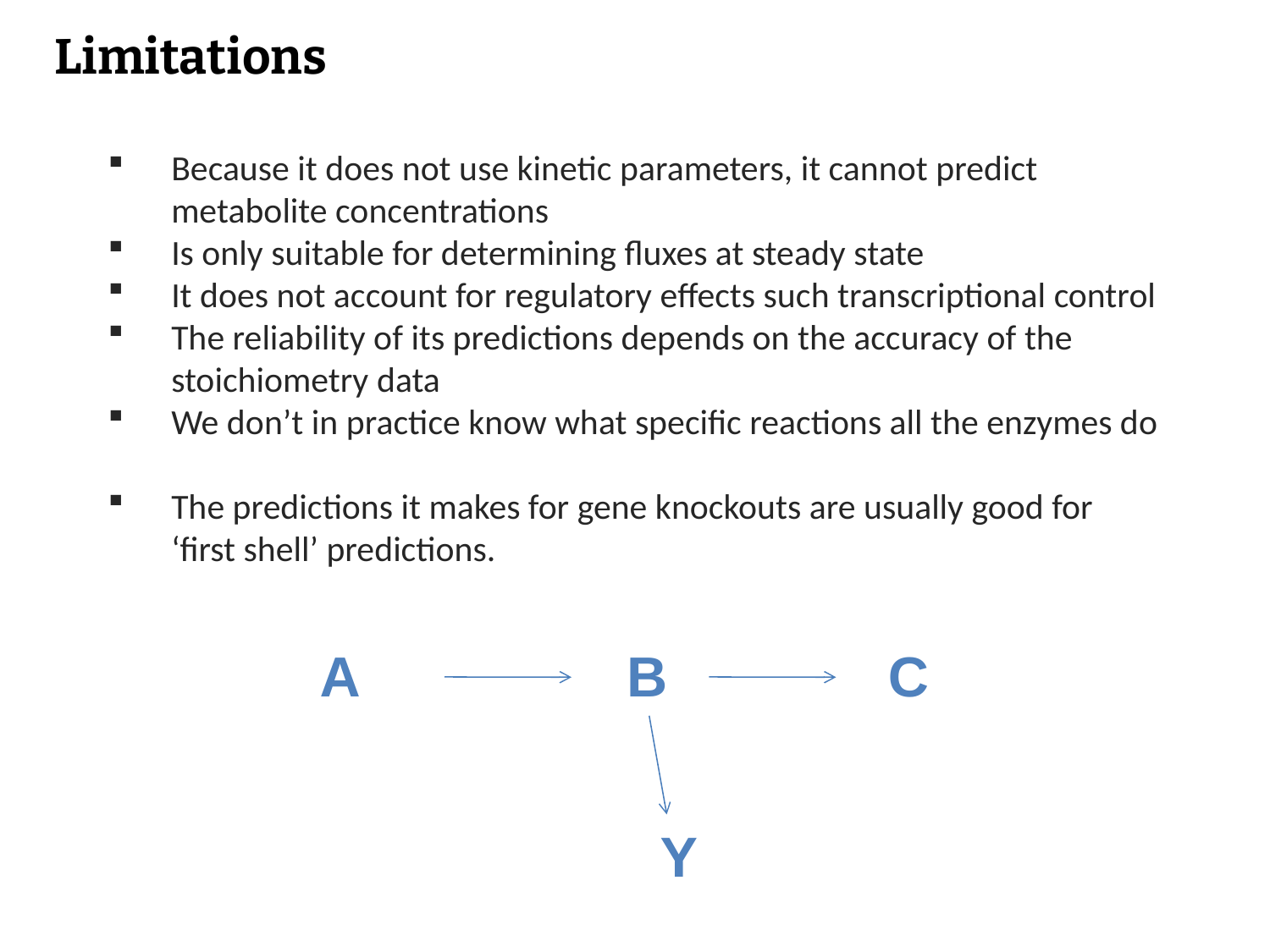

Limitations
Because it does not use kinetic parameters, it cannot predict metabolite concentrations
Is only suitable for determining fluxes at steady state
It does not account for regulatory effects such transcriptional control
The reliability of its predictions depends on the accuracy of the stoichiometry data
We don’t in practice know what specific reactions all the enzymes do

The predictions it makes for gene knockouts are usually good for ‘first shell’ predictions.

A
B
C
Y